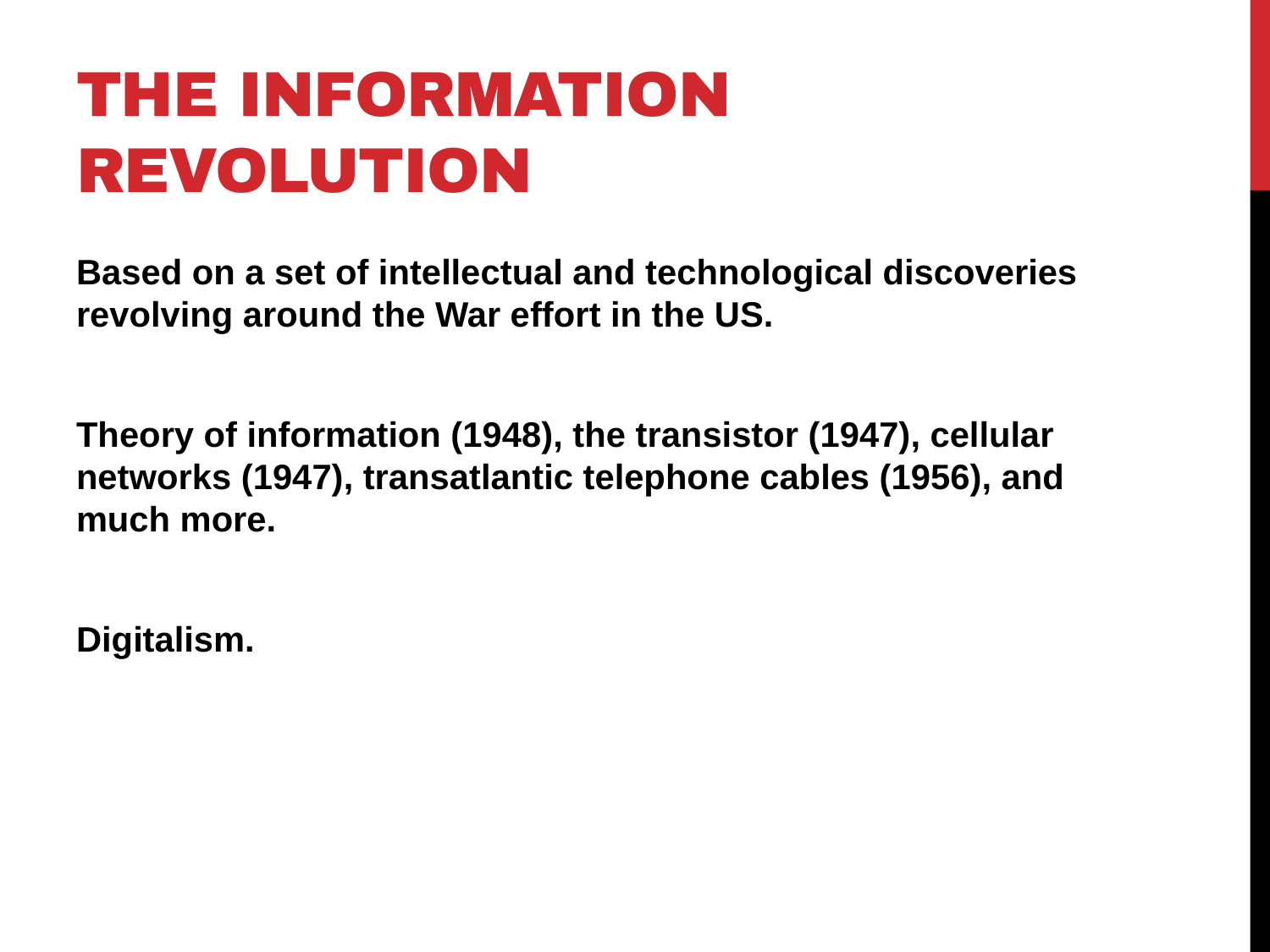

# The Information Revolution
Based on a set of intellectual and technological discoveries revolving around the War effort in the US.

Theory of information (1948), the transistor (1947), cellular networks (1947), transatlantic telephone cables (1956), and much more.

Digitalism.